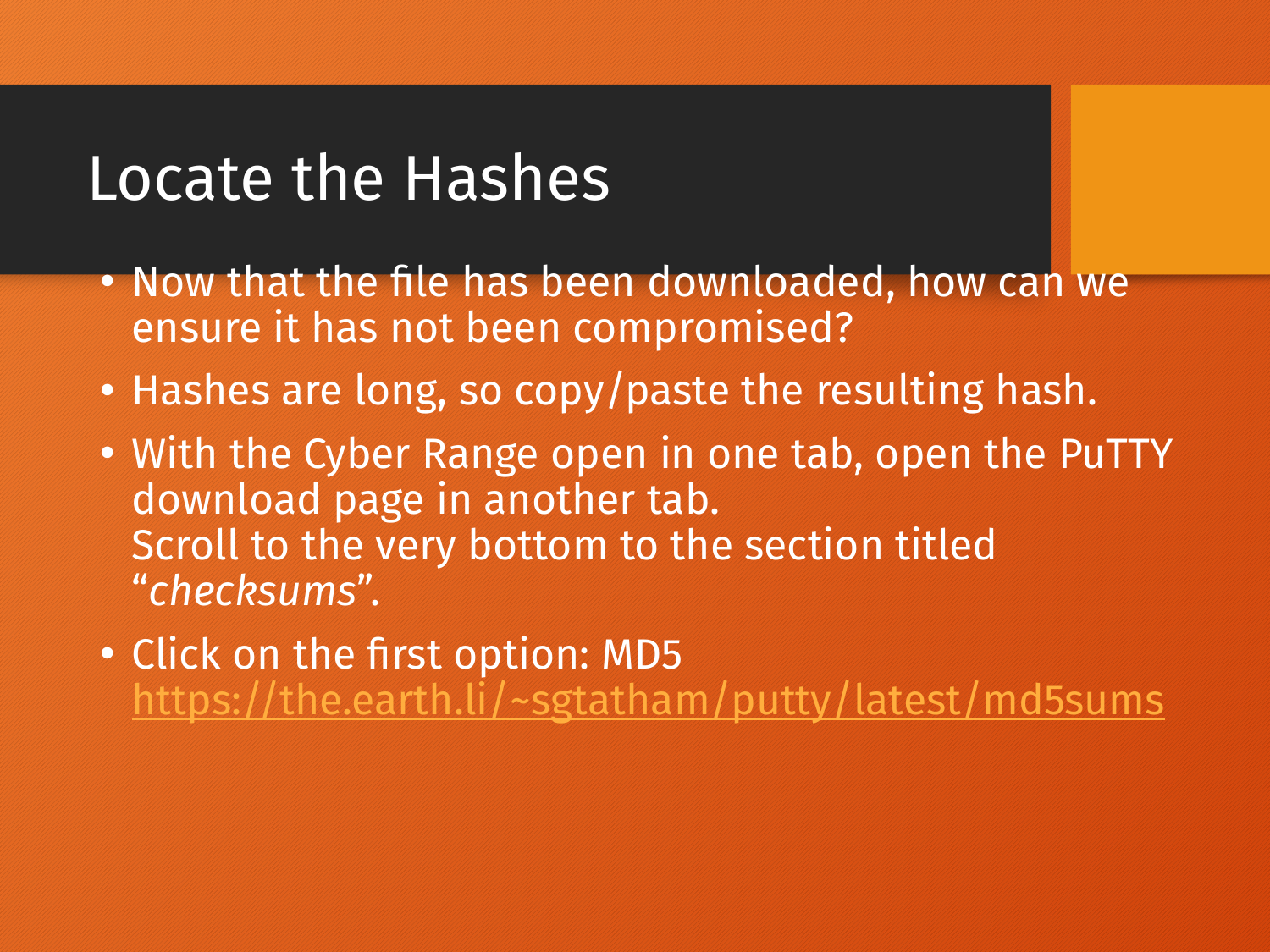

# Locate the Hashes
Now that the file has been downloaded, how can we ensure it has not been compromised?
Hashes are long, so copy/paste the resulting hash.
With the Cyber Range open in one tab, open the PuTTY download page in another tab.
Scroll to the very bottom to the section titled “checksums”.
Click on the first option: MD5
https://the.earth.li/~sgtatham/putty/latest/md5sums